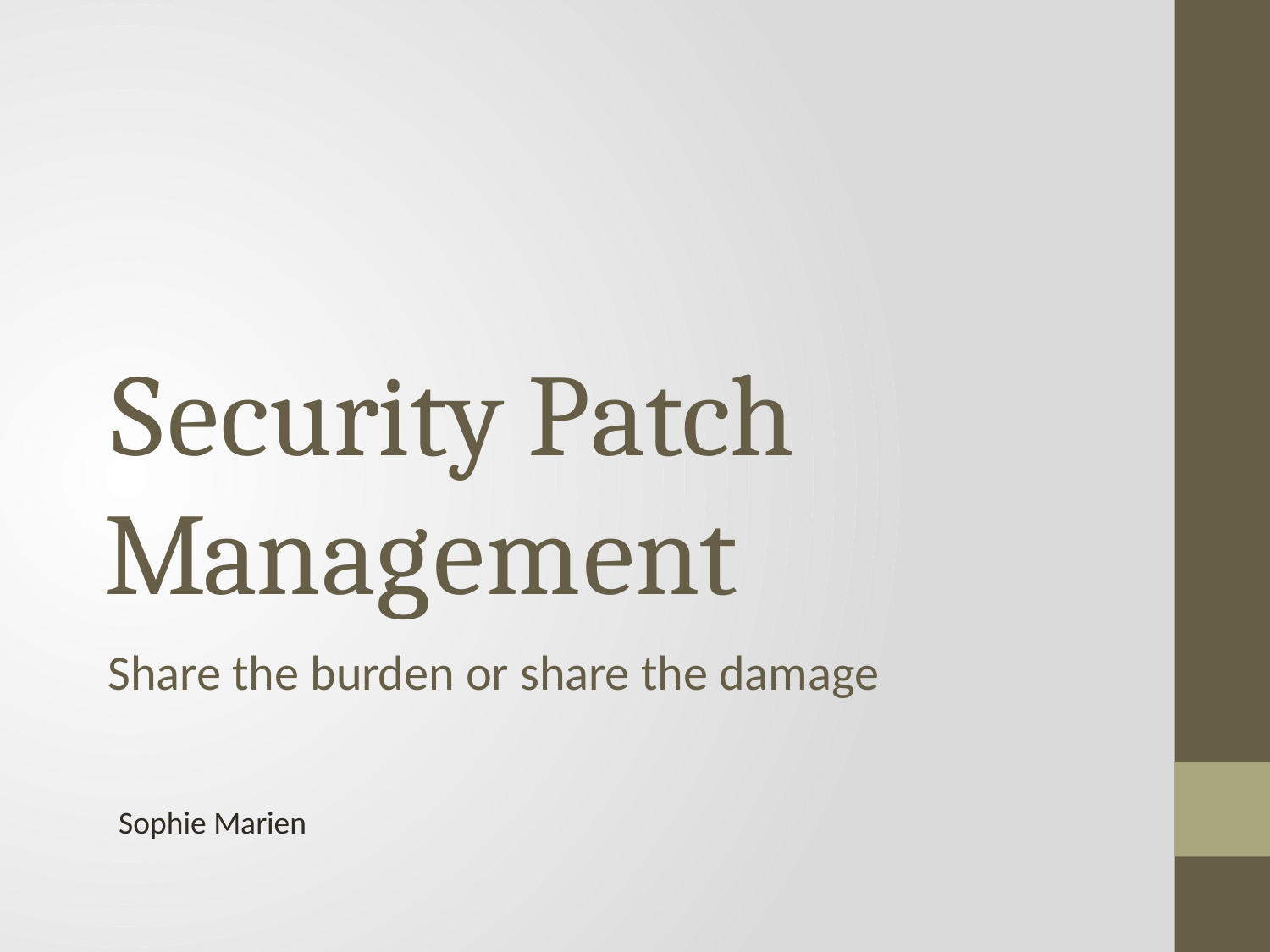

# Security Patch Management
Share the burden or share the damage
Sophie Marien